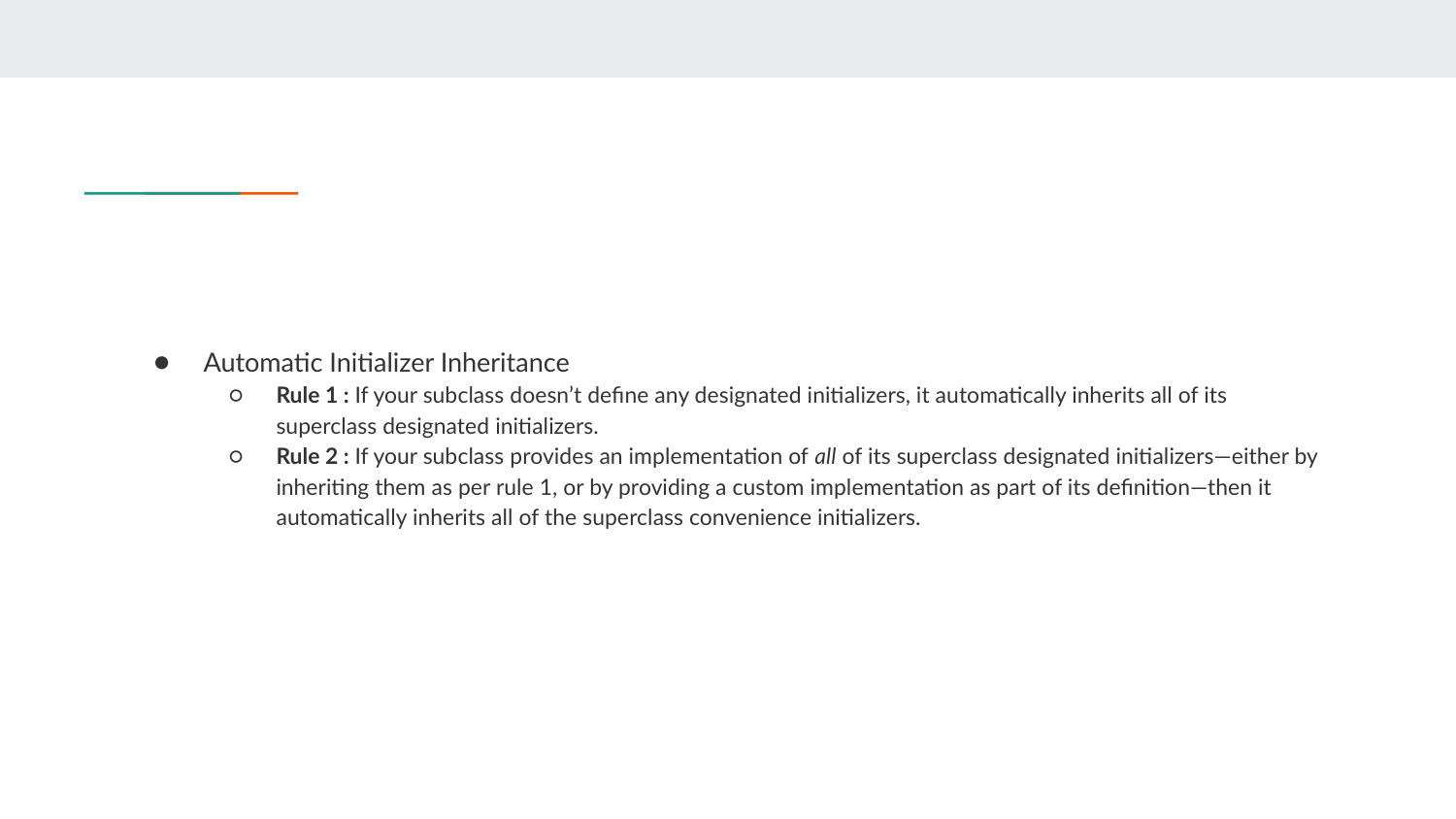

#
Automatic Initializer Inheritance
Rule 1 : If your subclass doesn’t define any designated initializers, it automatically inherits all of its superclass designated initializers.
Rule 2 : If your subclass provides an implementation of all of its superclass designated initializers—either by inheriting them as per rule 1, or by providing a custom implementation as part of its definition—then it automatically inherits all of the superclass convenience initializers.